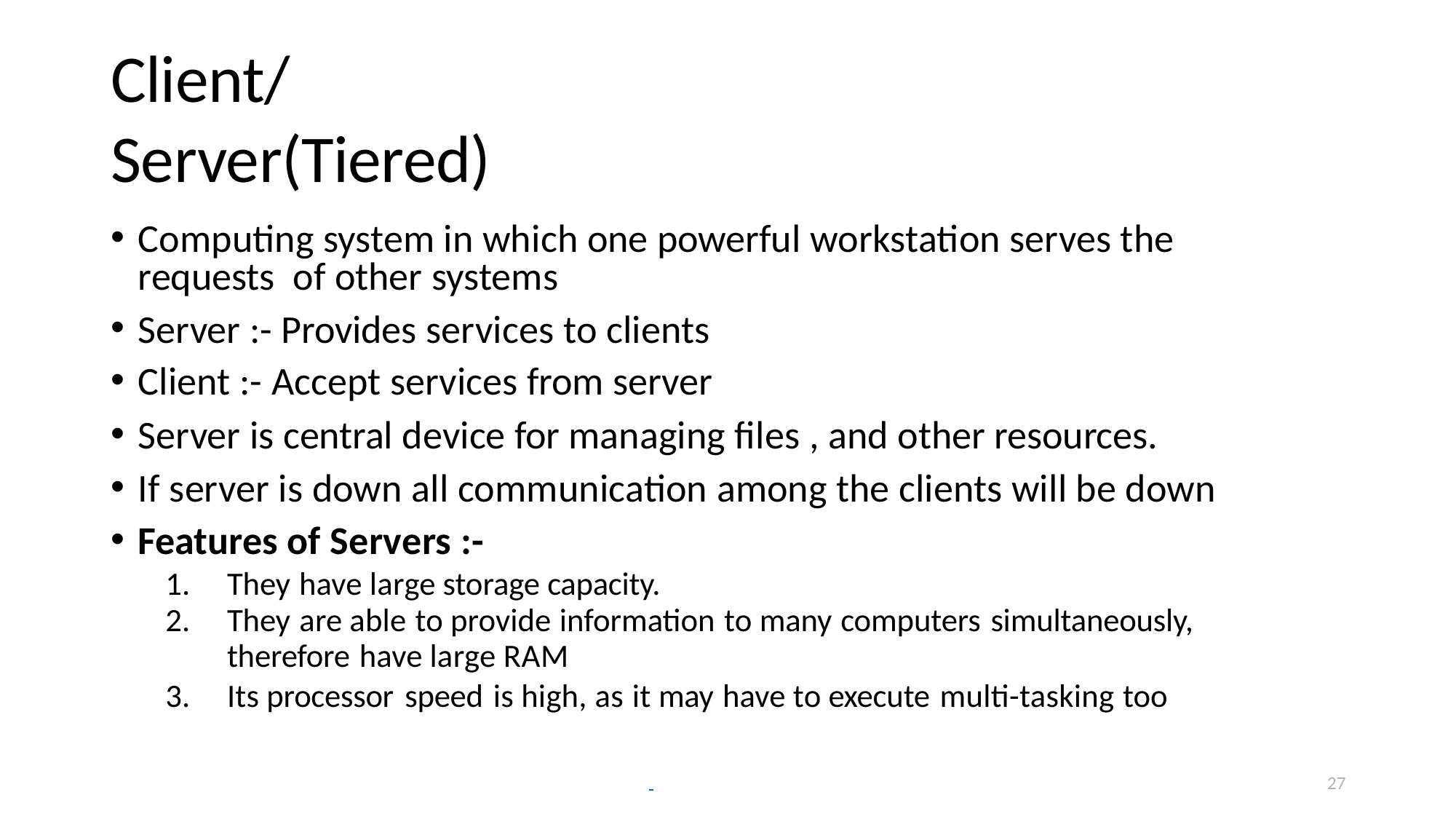

# Client/Server(Tiered)
Computing system in which one powerful workstation serves the requests  of other systems
Server :- Provides services to clients
Client :- Accept services from server
Server is central device for managing files , and other resources.
If server is down all communication among the clients will be down
Features of Servers :-
They have large storage capacity.
They are able to provide information to many computers simultaneously,
therefore have large RAM
Its processor speed is high, as it may have to execute multi-tasking too

27